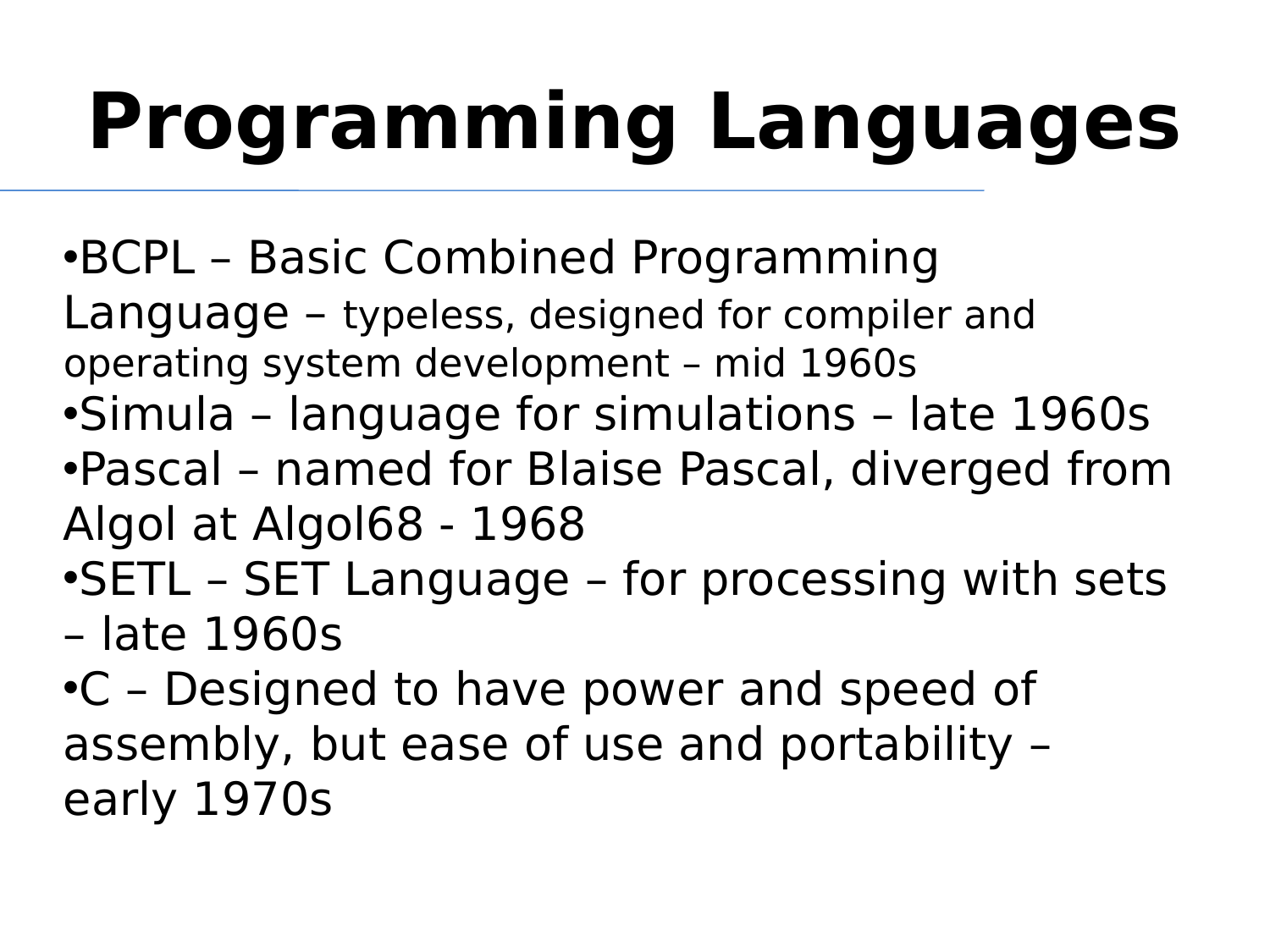

Programming Languages
BCPL – Basic Combined Programming Language – typeless, designed for compiler and operating system development – mid 1960s
Simula – language for simulations – late 1960s
Pascal – named for Blaise Pascal, diverged from Algol at Algol68 - 1968
SETL – SET Language – for processing with sets – late 1960s
C – Designed to have power and speed of assembly, but ease of use and portability – early 1970s